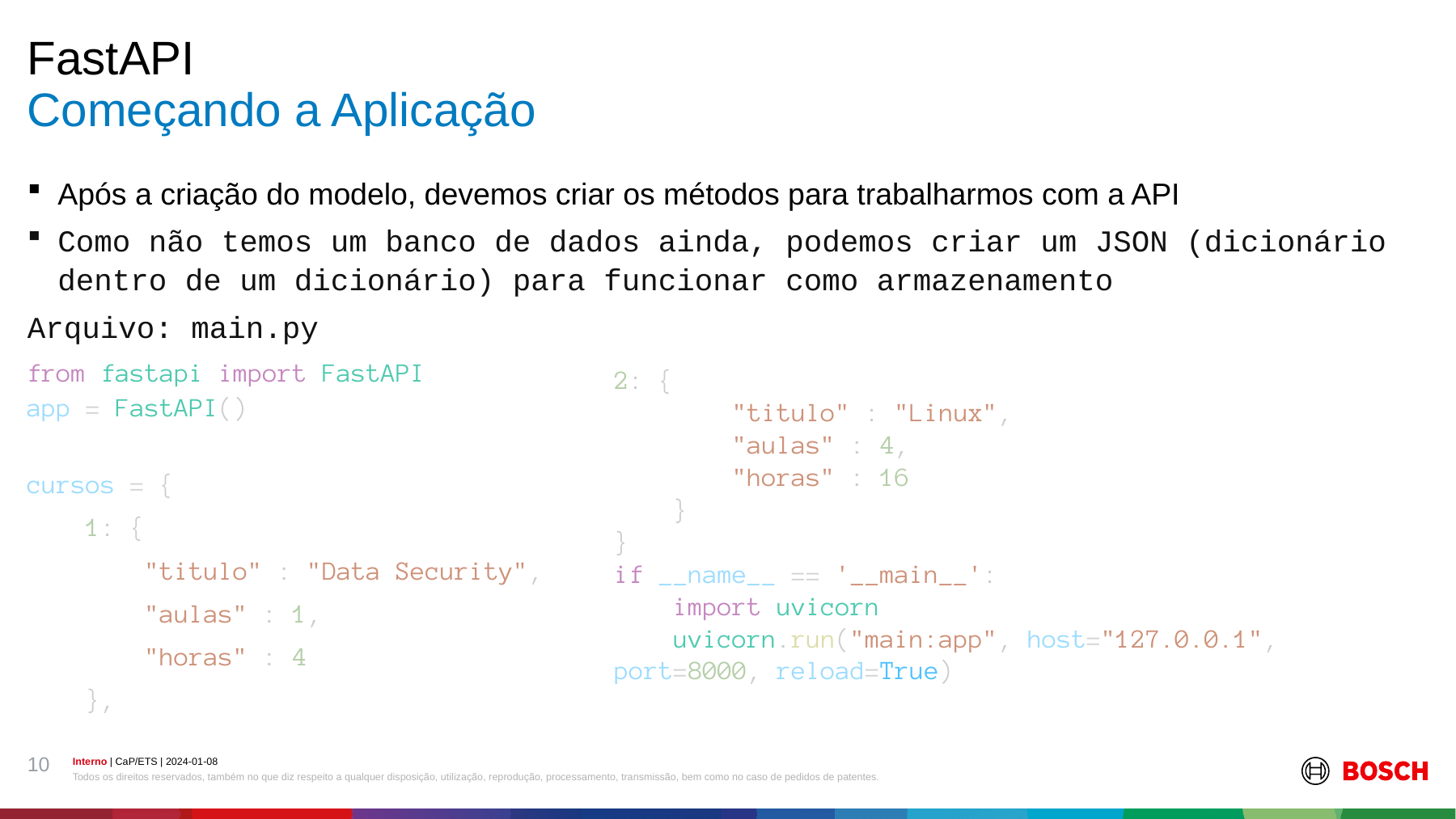

FastAPI
# Começando a Aplicação
Após a criação do modelo, devemos criar os métodos para trabalharmos com a API
Como não temos um banco de dados ainda, podemos criar um JSON (dicionário dentro de um dicionário) para funcionar como armazenamento
Arquivo: main.py
from fastapi import FastAPI
app = FastAPI()
cursos = {
    1: {
        "titulo" : "Data Security",
        "aulas" : 1,
        "horas" : 4
    },

2: {
        "titulo" : "Linux",
        "aulas" : 4,
        "horas" : 16
    }
}
if __name__ == '__main__':
    import uvicorn
    uvicorn.run("main:app", host="127.0.0.1", port=8000, reload=True)
10